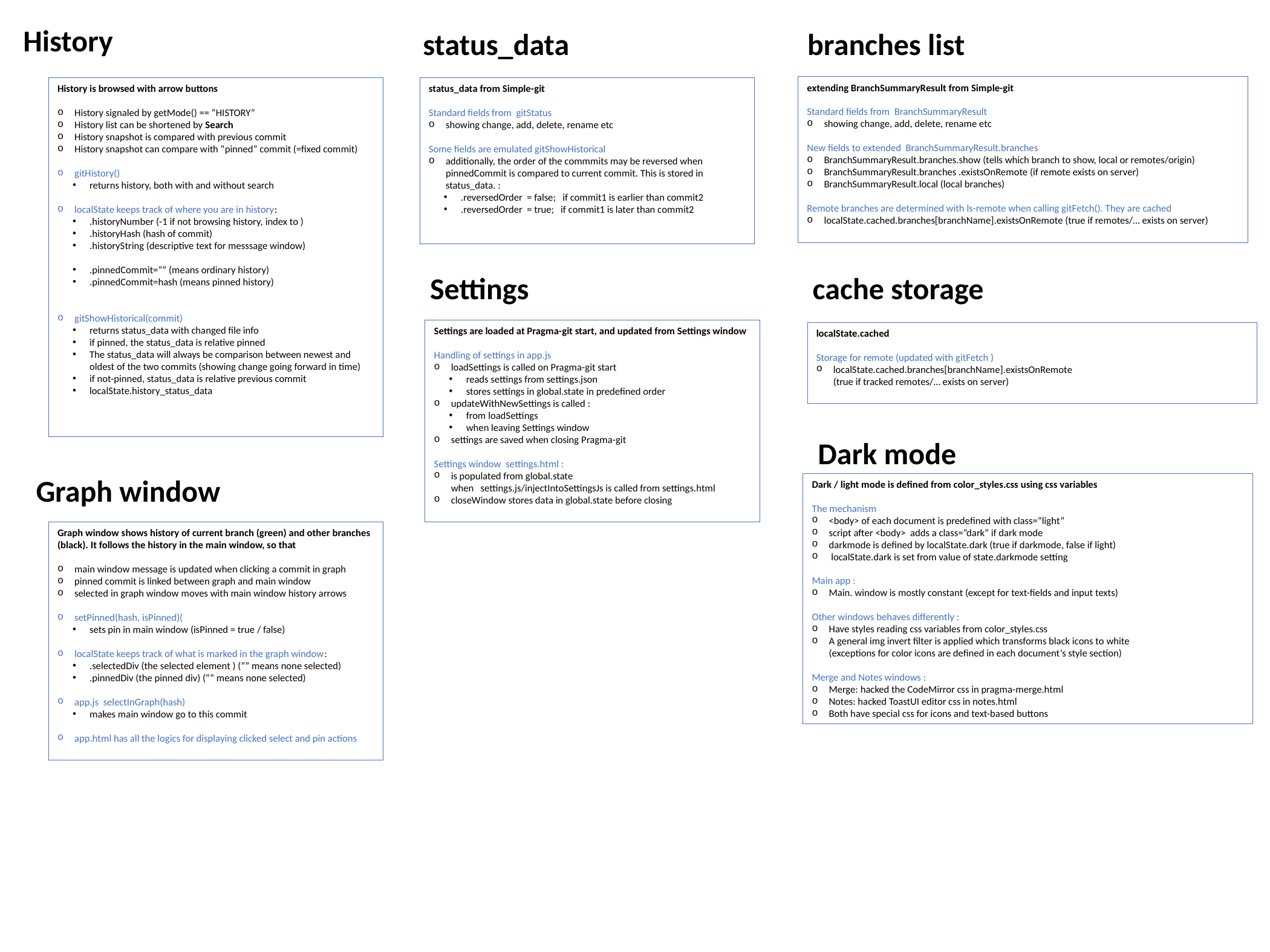

History
branches list
status_data
extending BranchSummaryResult from Simple-git

Standard fields from  BranchSummaryResult
showing change, add, delete, rename etc

New fields to extended  BranchSummaryResult.branches
BranchSummaryResult.branches.show (tells which branch to show, local or remotes/origin)
BranchSummaryResult.branches .existsOnRemote (if remote exists on server)
BranchSummaryResult.local (local branches)

Remote branches are determined with ls-remote when calling gitFetch(). They are cached
localState.cached.branches[branchName].existsOnRemote (true if remotes/… exists on server)

status_data from Simple-git

Standard fields from  gitStatus
showing change, add, delete, rename etc

Some fields are emulated gitShowHistorical
additionally, the order of the commmits may be reversed when pinnedCommit is compared to current commit. This is stored in status_data. :
.reversedOrder  = false;   if commit1 is earlier than commit2
.reversedOrder  = true;   if commit1 is later than commit2

History is browsed with arrow buttons

History signaled by getMode() == “HISTORY”
History list can be shortened by Search
History snapshot is compared with previous commit
History snapshot can compare with “pinned” commit (=fixed commit)

gitHistory()
returns history, both with and without search

localState keeps track of where you are in history:
.historyNumber (-1 if not browsing history, index to )
.historyHash (hash of commit)
.historyString (descriptive text for messsage window)
.pinnedCommit=”” (means ordinary history)
.pinnedCommit=hash (means pinned history)

gitShowHistorical(commit)
returns status_data with changed file info
if pinned, the status_data is relative pinned
The status_data will always be comparison between newest and oldest of the two commits (showing change going forward in time)
if not-pinned, status_data is relative previous commit
localState.history_status_data

Settings
cache storage
Settings are loaded at Pragma-git start, and updated from Settings window

Handling of settings in app.js
loadSettings is called on Pragma-git start
reads settings from settings.json
stores settings in global.state in predefined order
updateWithNewSettings is called :
from loadSettings
when leaving Settings window
settings are saved when closing Pragma-git

Settings window  settings.html :
is populated from global.state
when   settings.js/injectIntoSettingsJs is called from settings.html
closeWindow stores data in global.state before closing

localState.cached

Storage for remote (updated with gitFetch )
localState.cached.branches[branchName].existsOnRemote
(true if tracked remotes/… exists on server)

Dark mode
Graph window
Dark / light mode is defined from color_styles.css using css variables

The mechanism
<body> of each document is predefined with class=“light”
script after <body>  adds a class=”dark” if dark mode
darkmode is defined by localState.dark (true if darkmode, false if light)
 localState.dark is set from value of state.darkmode setting

Main app :
Main. window is mostly constant (except for text-fields and input texts)
Other windows behaves differently :
Have styles reading css variables from color_styles.css
A general img invert filter is applied which transforms black icons to white
(exceptions for color icons are defined in each document’s style section)

Merge and Notes windows :
Merge: hacked the CodeMirror css in pragma-merge.html
Notes: hacked ToastUI editor css in notes.html
Both have special css for icons and text-based buttons
Graph window shows history of current branch (green) and other branches (black). It follows the history in the main window, so that

main window message is updated when clicking a commit in graph
pinned commit is linked between graph and main window
selected in graph window moves with main window history arrows
setPinned(hash, isPinned)(
sets pin in main window (isPinned = true / false)

localState keeps track of what is marked in the graph window:
.selectedDiv (the selected element ) (”” means none selected)
.pinnedDiv (the pinned div) (”” means none selected)

app.js  selectInGraph(hash)
makes main window go to this commit

app.html has all the logics for displaying clicked select and pin actions